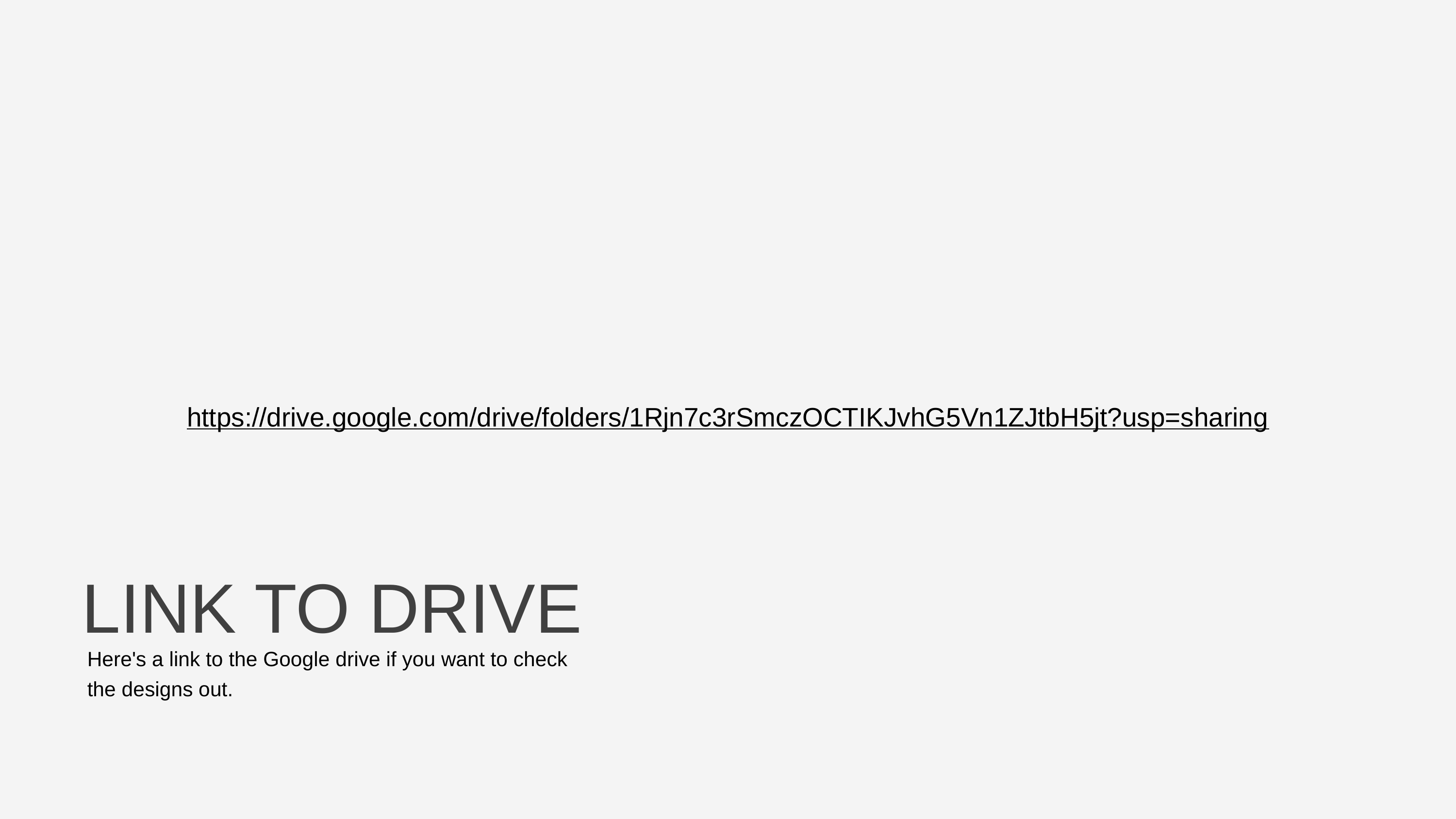

https://drive.google.com/drive/folders/1Rjn7c3rSmczOCTIKJvhG5Vn1ZJtbH5jt?usp=sharing
LINK TO DRIVE
Here's a link to the Google drive if you want to check the designs out.